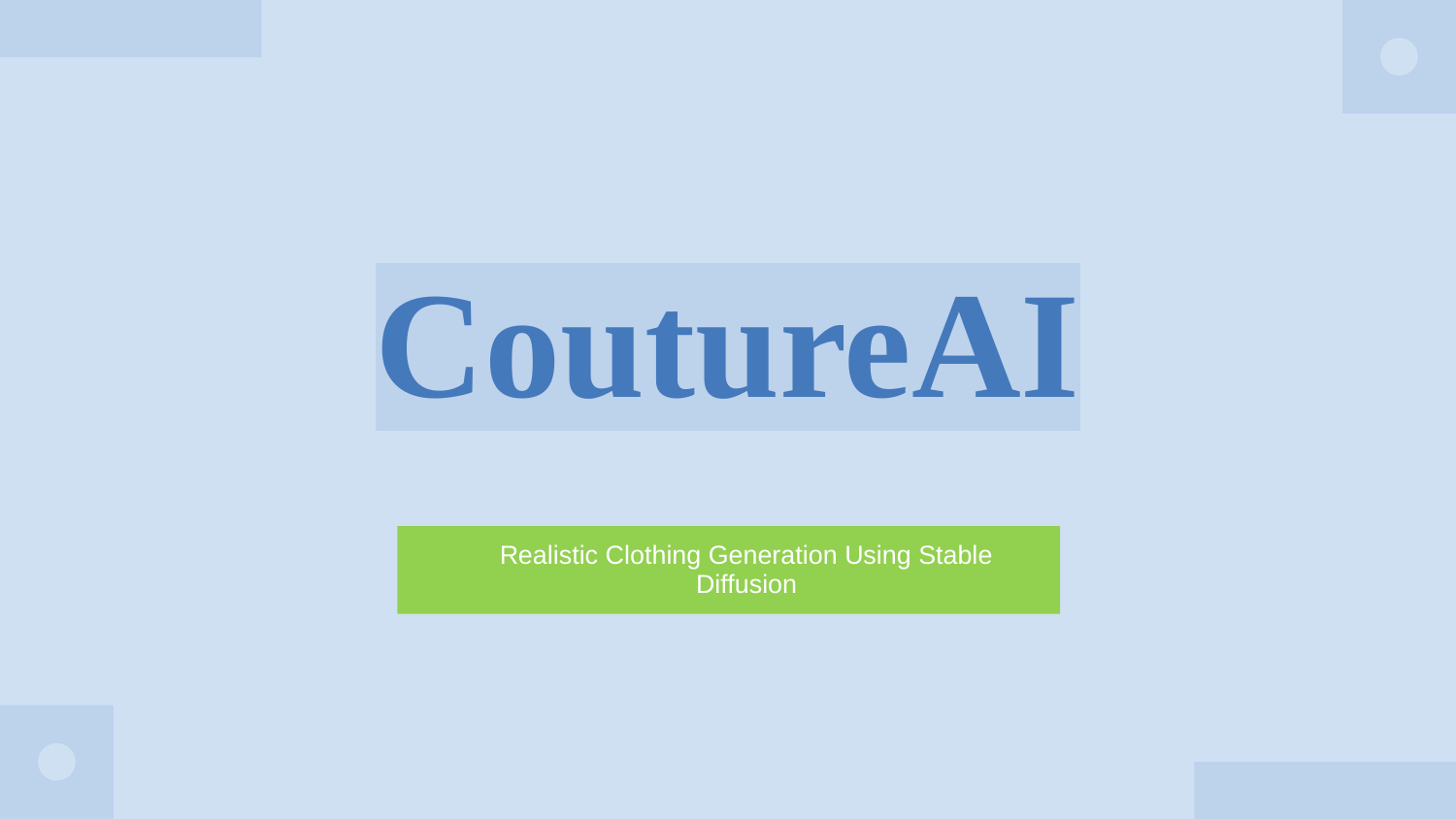

# CoutureAI
Realistic Clothing Generation Using Stable Diffusion